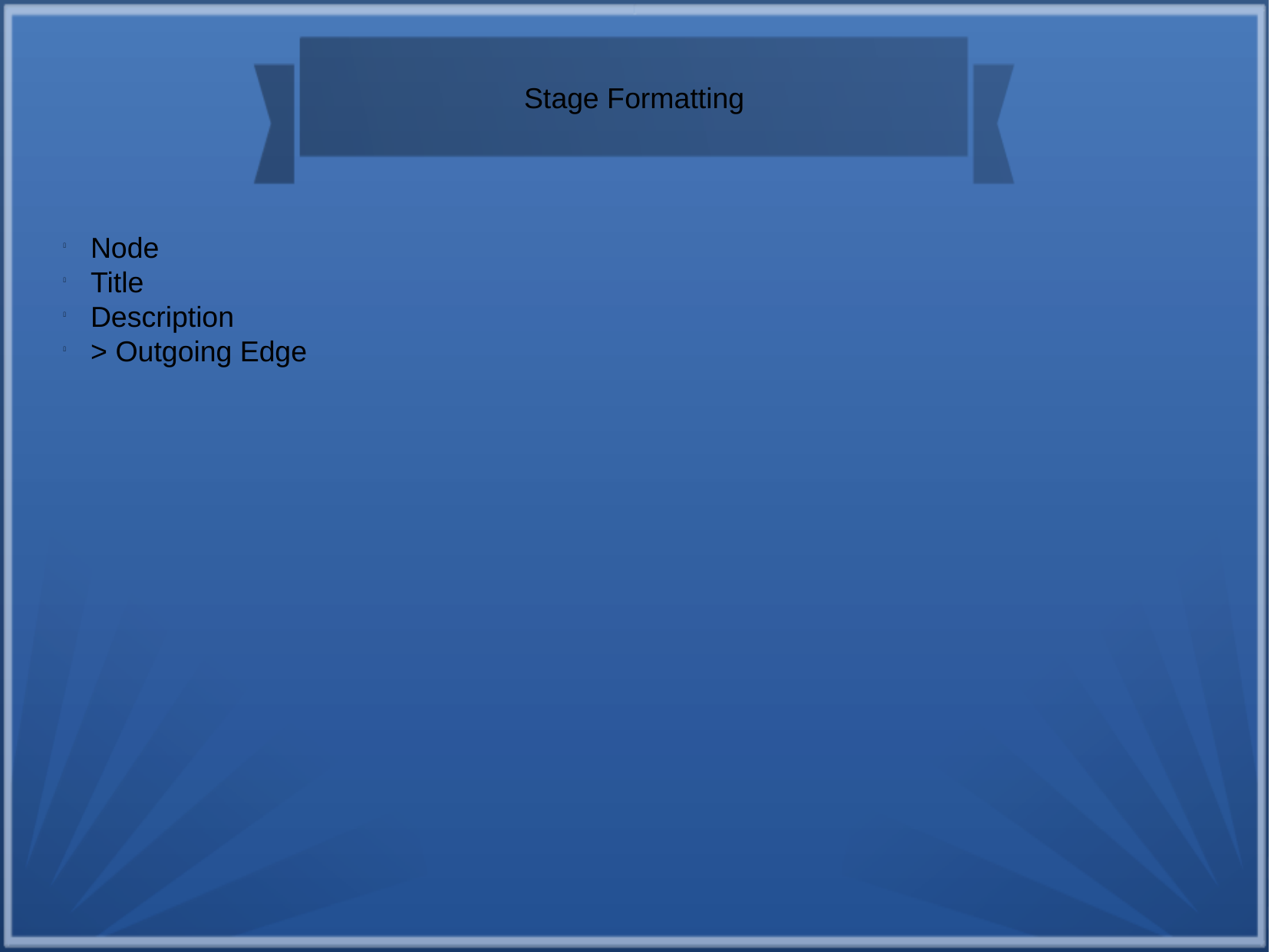

Stage Formatting
Node
Title
Description
> Outgoing Edge